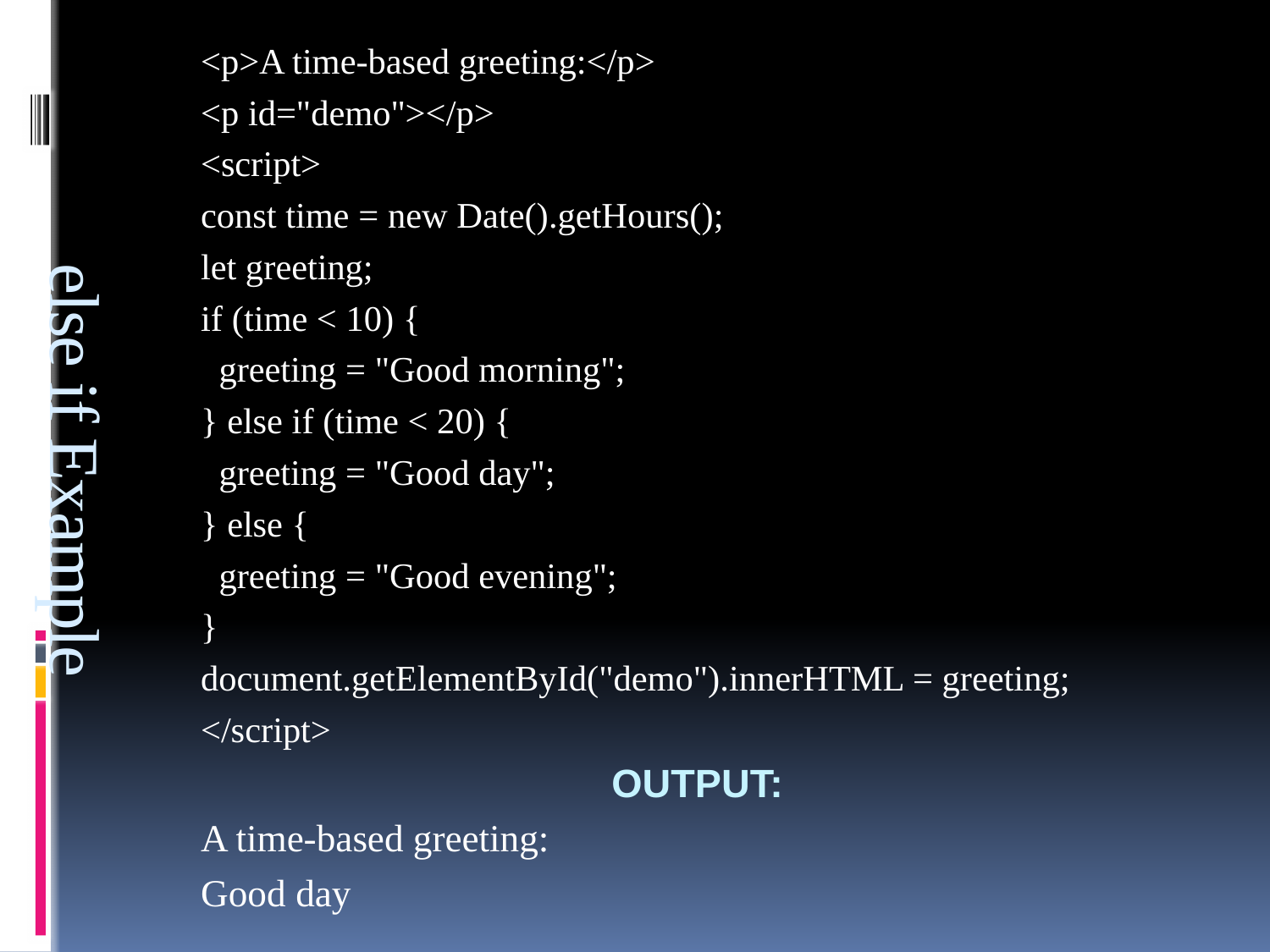

<p>A time-based greeting:</p>
<p id="demo"></p>
<script>
const time = new Date().getHours();
let greeting;
if (time < 10) {
  greeting = "Good morning";
} else if (time < 20) {
  greeting = "Good day";
} else {
  greeting = "Good evening";
}
document.getElementById("demo").innerHTML = greeting;
</script>
OUTPUT:
A time-based greeting:
Good day

# else if Example